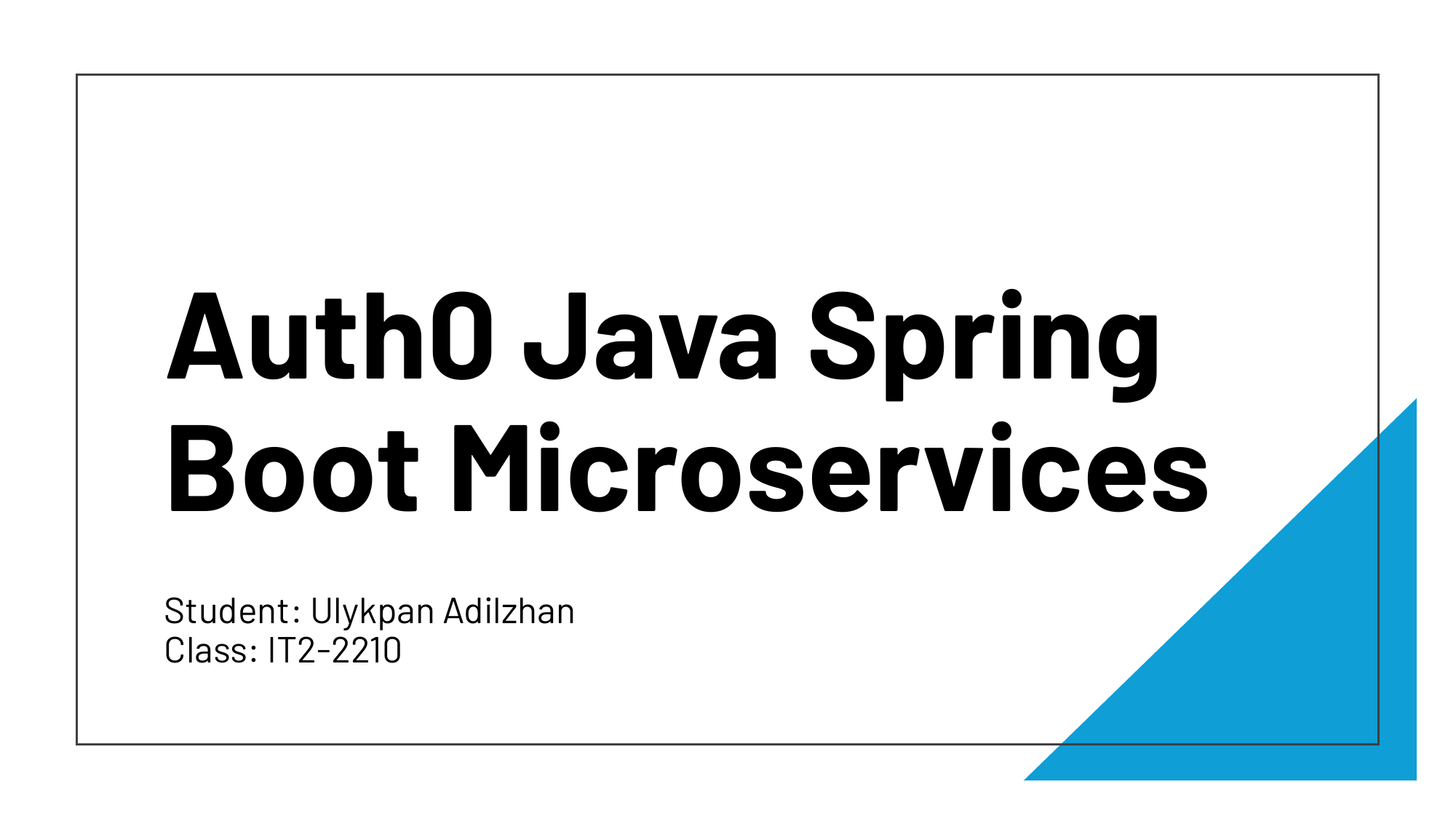

# Auth0 Java Spring Boot Microservices

Student: Ulykpan Adilzhan
Class: IT2-2210